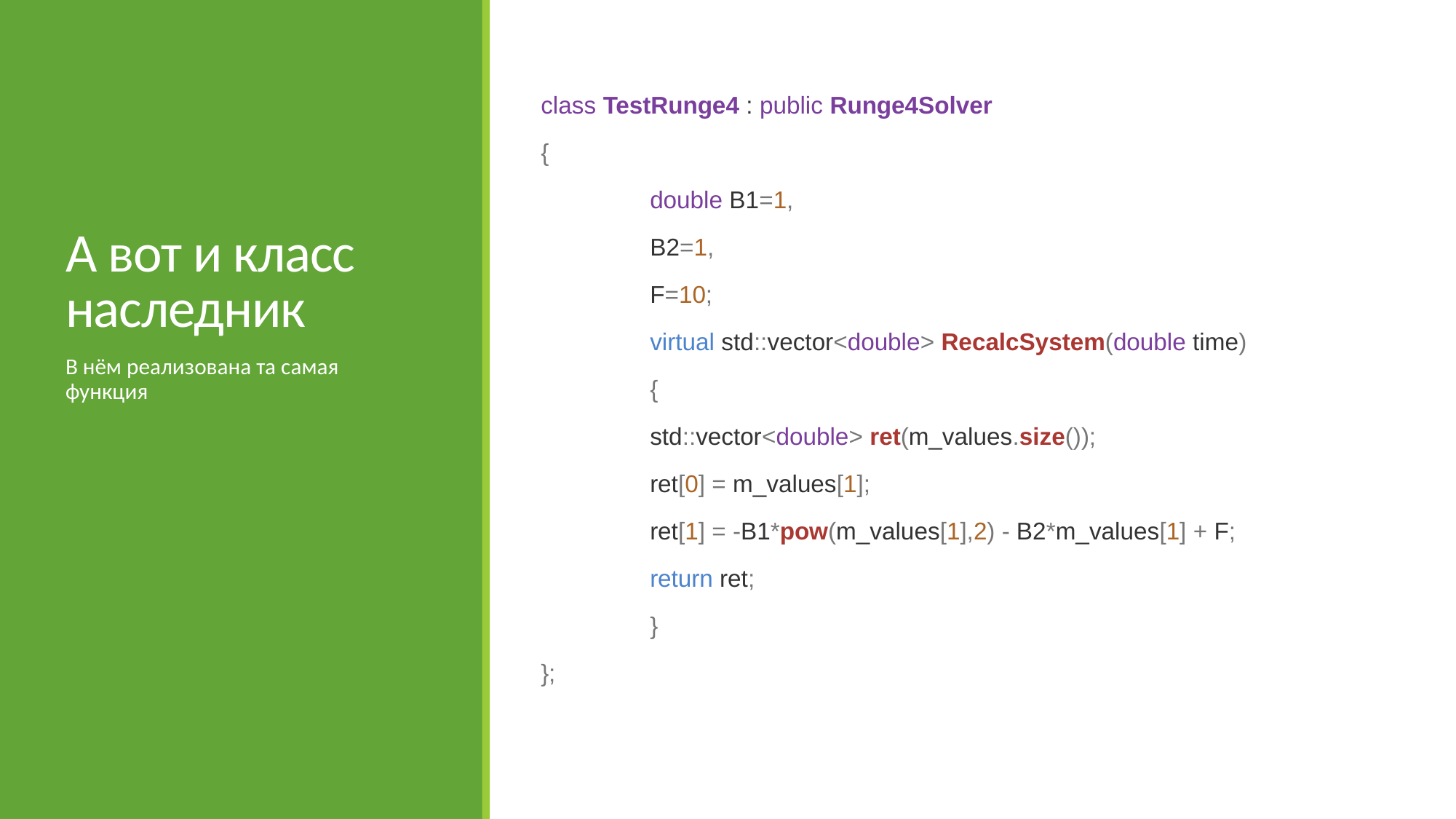

# А вот и класс наследник
class TestRunge4 : public Runge4Solver
{
 	double B1=1,
 	B2=1,
 	F=10;
 	virtual std::vector<double> RecalcSystem(double time)
 	{
 	std::vector<double> ret(m_values.size());
 	ret[0] = m_values[1];
 	ret[1] = -B1*pow(m_values[1],2) - B2*m_values[1] + F;
 	return ret;
 	}
};

В нём реализована та самая функция